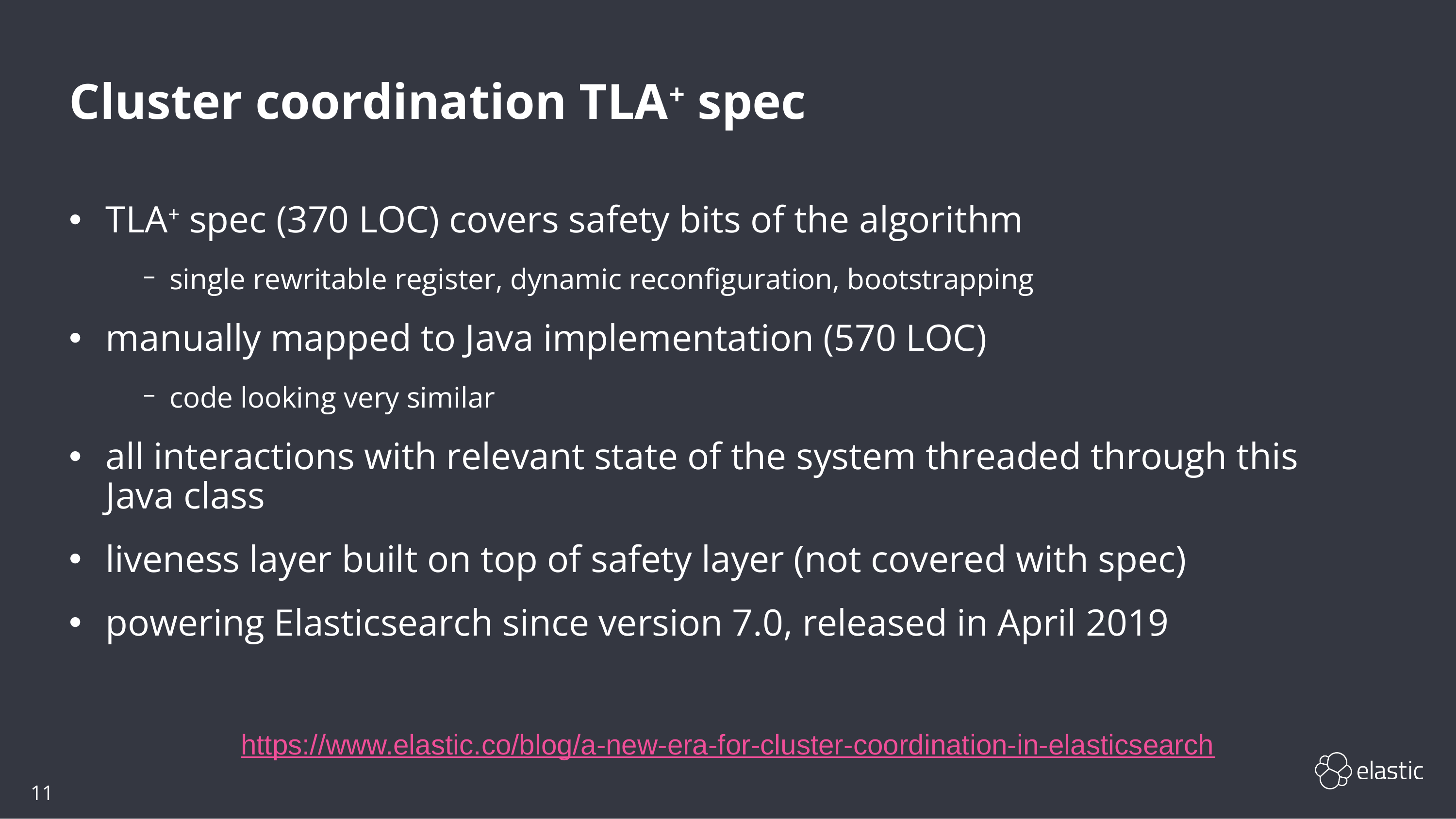

# Cluster coordination TLA+ spec

TLA+ spec (370 LOC) covers safety bits of the algorithm
single rewritable register, dynamic reconfiguration, bootstrapping
manually mapped to Java implementation (570 LOC)
code looking very similar
all interactions with relevant state of the system threaded through this Java class
liveness layer built on top of safety layer (not covered with spec)
powering Elasticsearch since version 7.0, released in April 2019
https://www.elastic.co/blog/a-new-era-for-cluster-coordination-in-elasticsearch